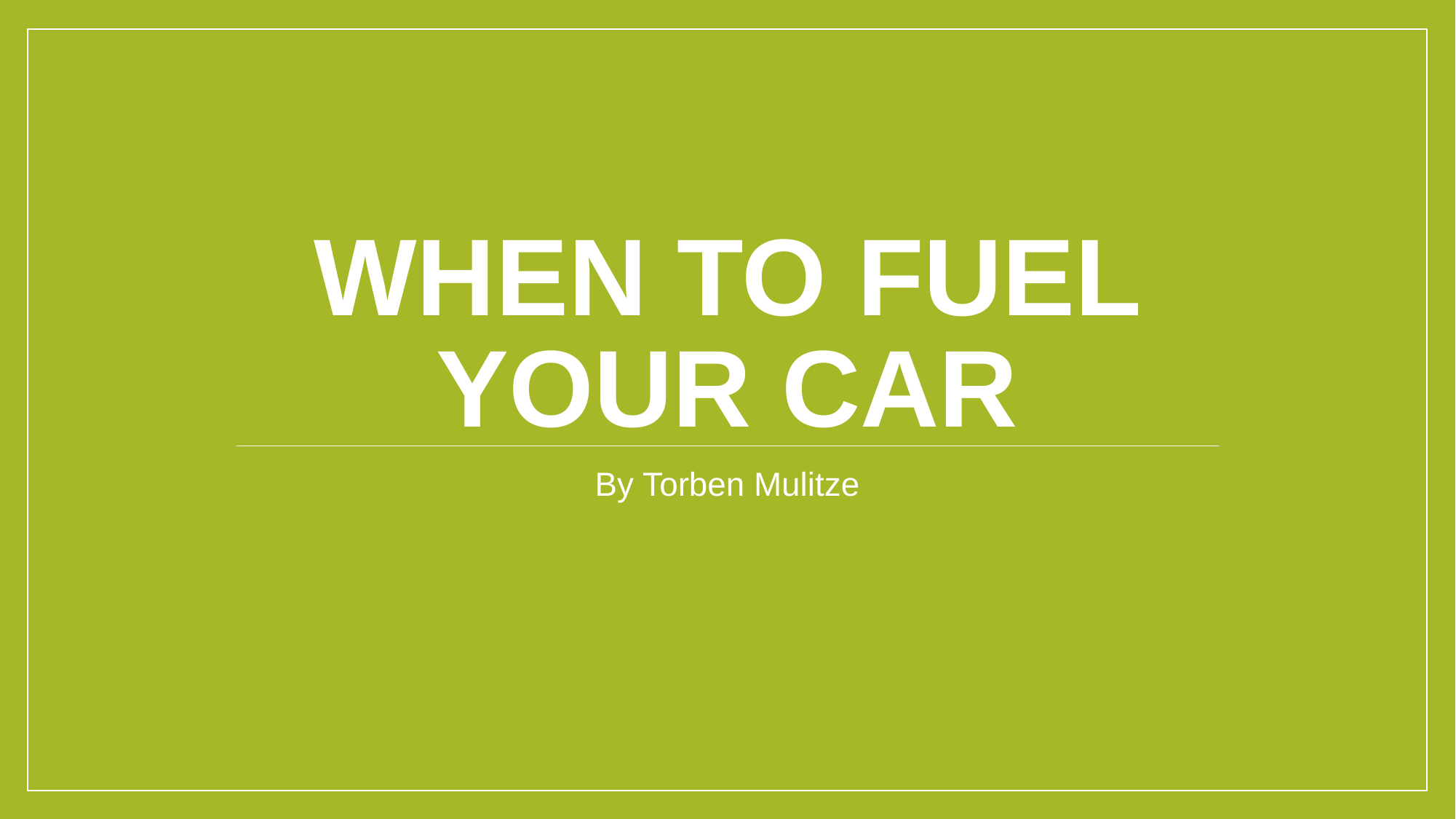

# When to fuel your car
By Torben Mulitze